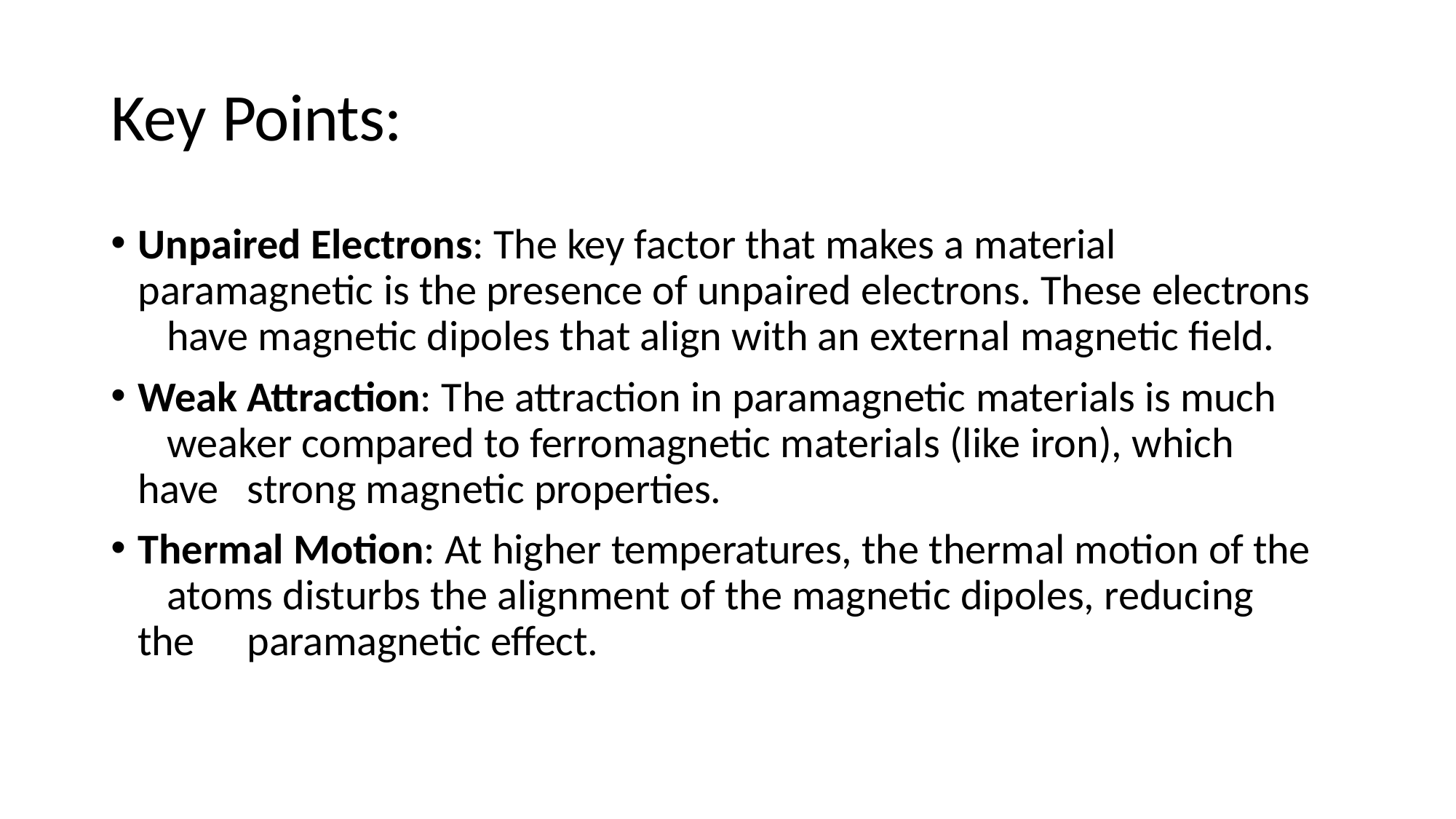

# Key Points:
Unpaired Electrons: The key factor that makes a material 	paramagnetic is the presence of unpaired electrons. These electrons 	have magnetic dipoles that align with an external magnetic field.
Weak Attraction: The attraction in paramagnetic materials is much 	weaker compared to ferromagnetic materials (like iron), which have 	strong magnetic properties.
Thermal Motion: At higher temperatures, the thermal motion of the 	atoms disturbs the alignment of the magnetic dipoles, reducing the 	paramagnetic effect.